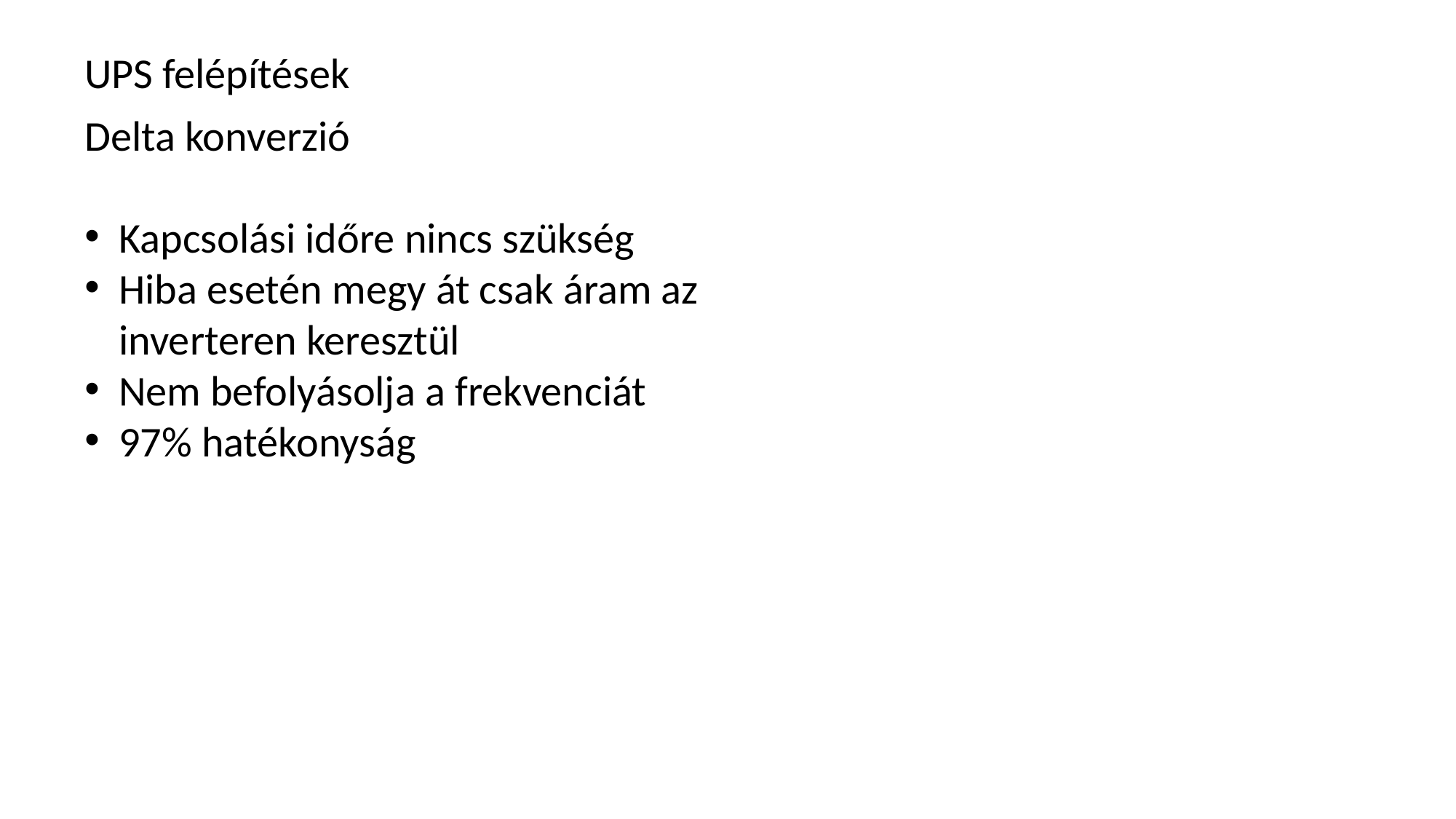

UPS felépítések
Delta konverzió

Kapcsolási időre nincs szükség
Hiba esetén megy át csak áram az inverteren keresztül
Nem befolyásolja a frekvenciát
97% hatékonyság